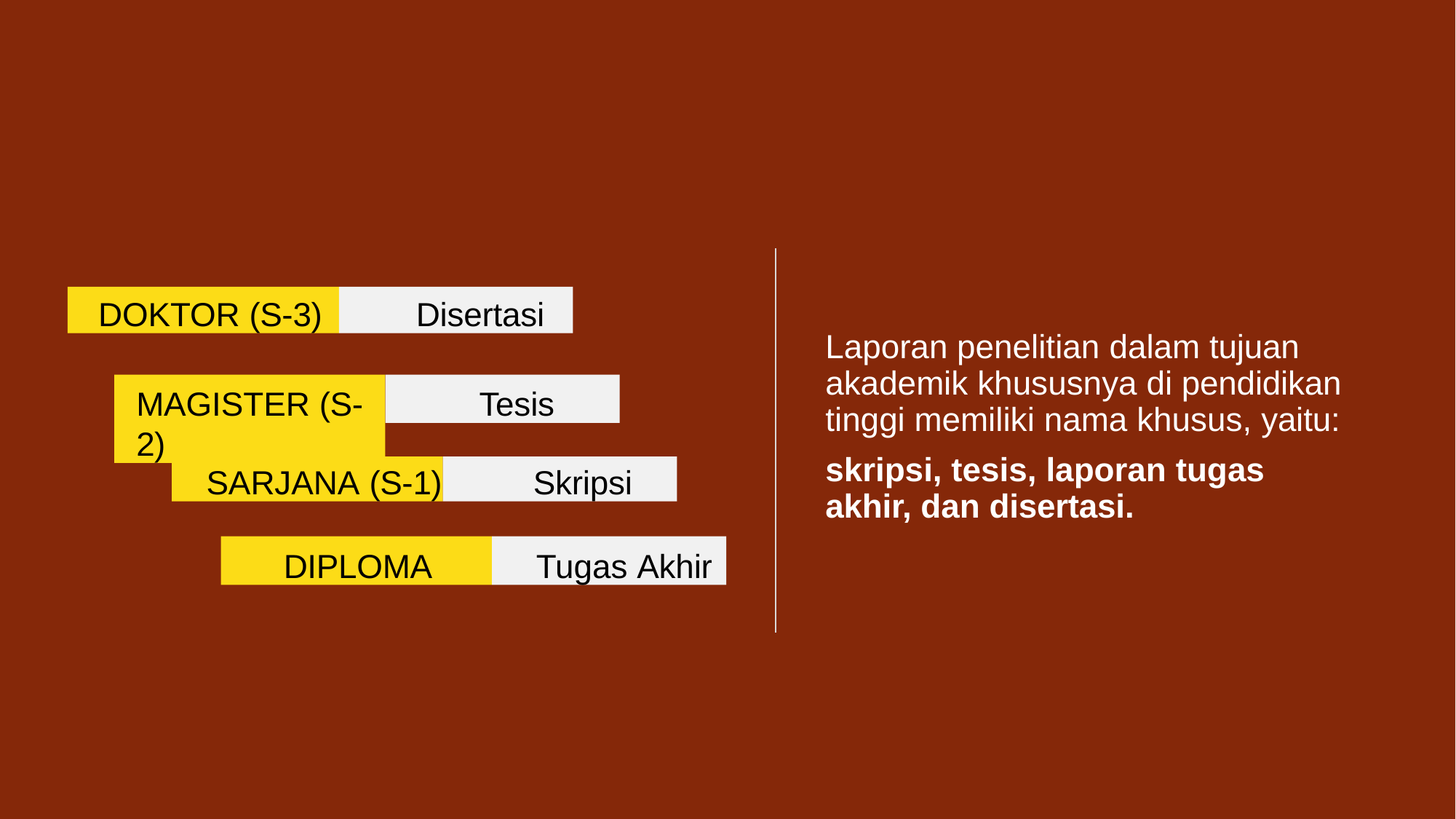

DOKTOR (S-3)
Disertasi
Laporan penelitian dalam tujuan akademik khususnya di pendidikan tinggi memiliki nama khusus, yaitu:
skripsi, tesis, laporan tugas akhir, dan disertasi.
MAGISTER (S-2)
Tesis
SARJANA (S-1)
Skripsi
DIPLOMA
Tugas Akhir